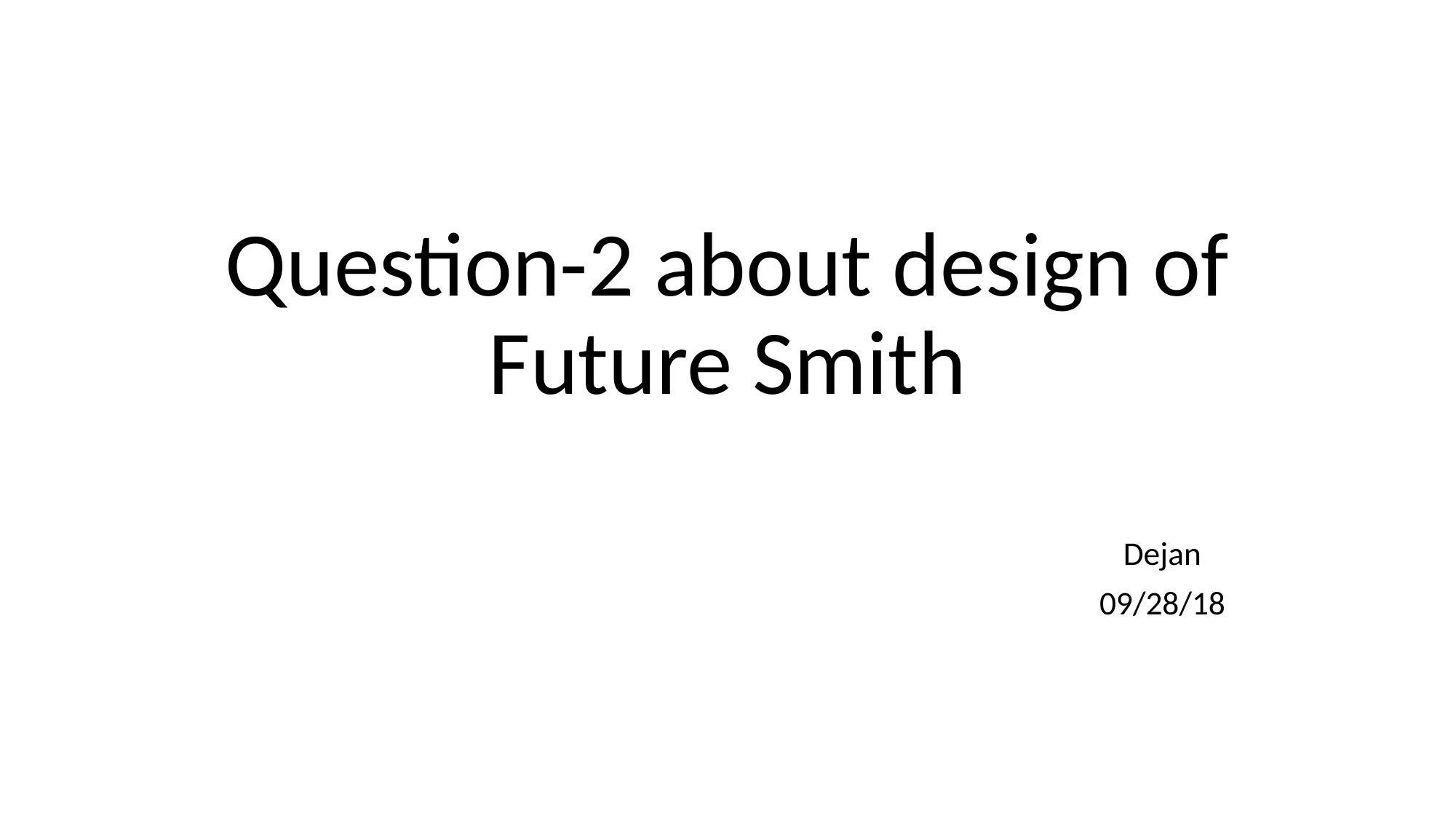

# Question-2 about design of Future Smith
Dejan
09/28/18